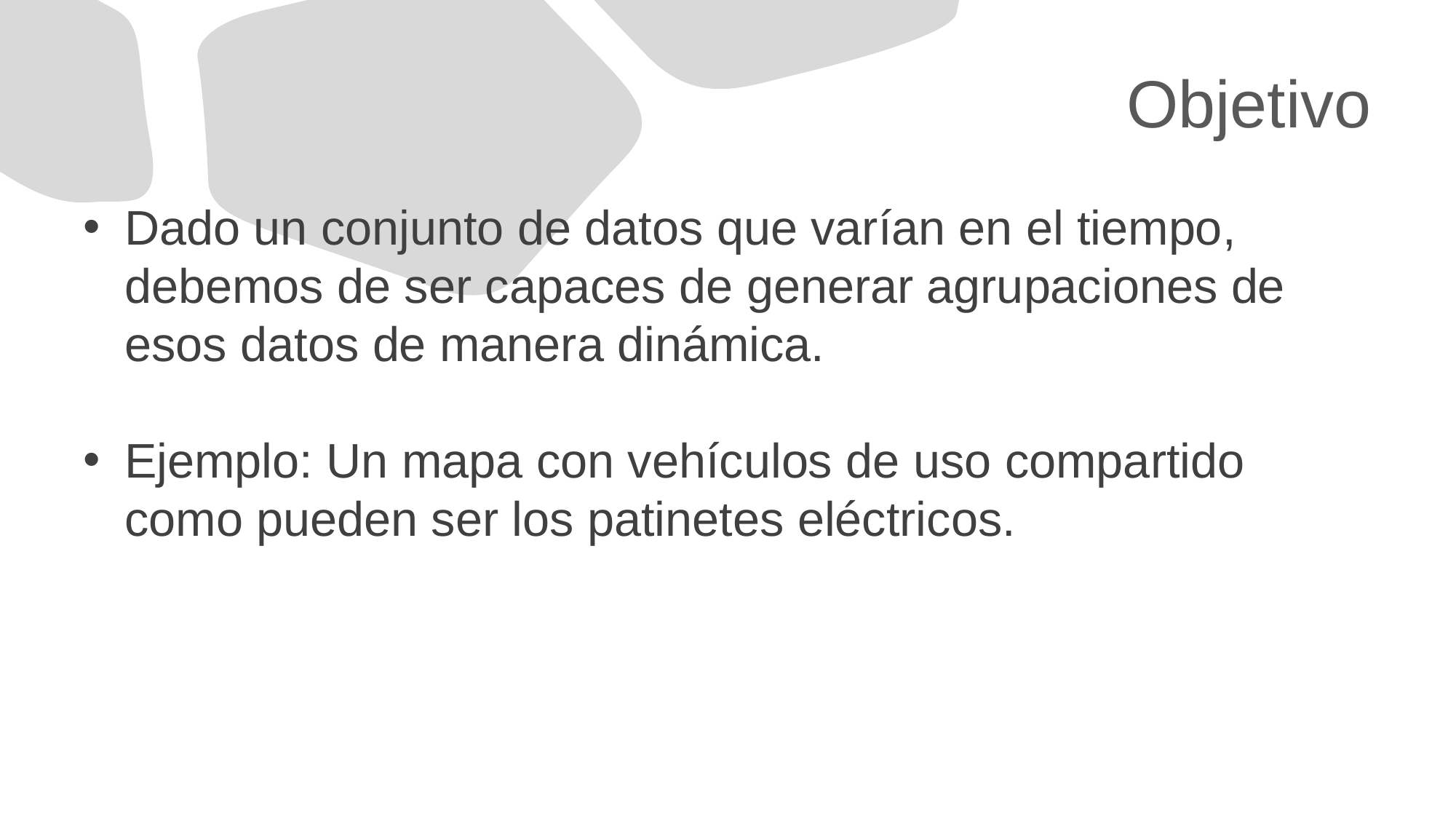

# Objetivo
Dado un conjunto de datos que varían en el tiempo, debemos de ser capaces de generar agrupaciones de esos datos de manera dinámica.

Ejemplo: Un mapa con vehículos de uso compartido como pueden ser los patinetes eléctricos.